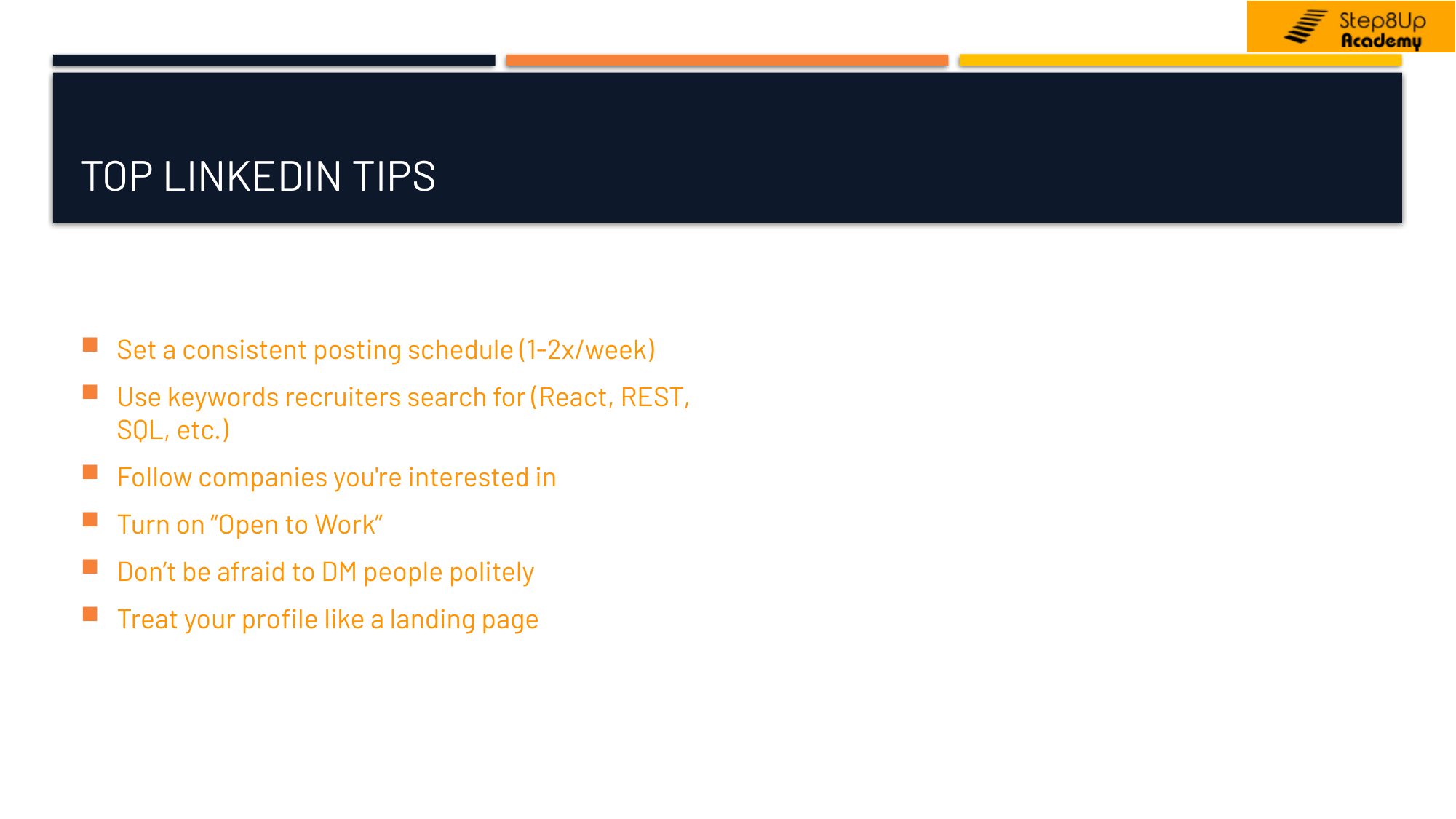

# Top LinkedIn Tips
Set a consistent posting schedule (1-2x/week)
Use keywords recruiters search for (React, REST, SQL, etc.)
Follow companies you're interested in
Turn on “Open to Work”
Don’t be afraid to DM people politely
Treat your profile like a landing page